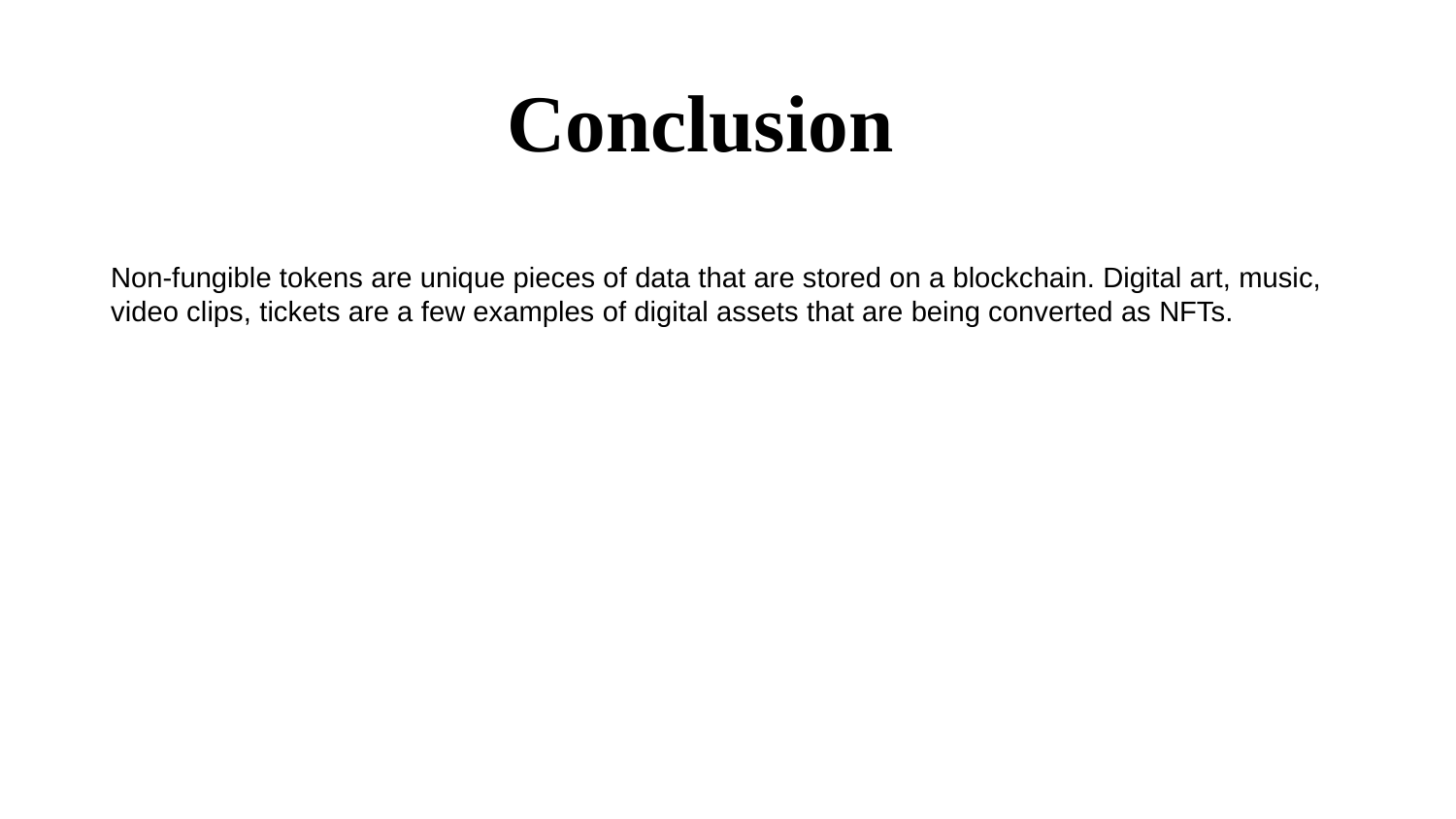

Conclusion
Non-fungible tokens are unique pieces of data that are stored on a blockchain. Digital art, music, video clips, tickets are a few examples of digital assets that are being converted as NFTs.